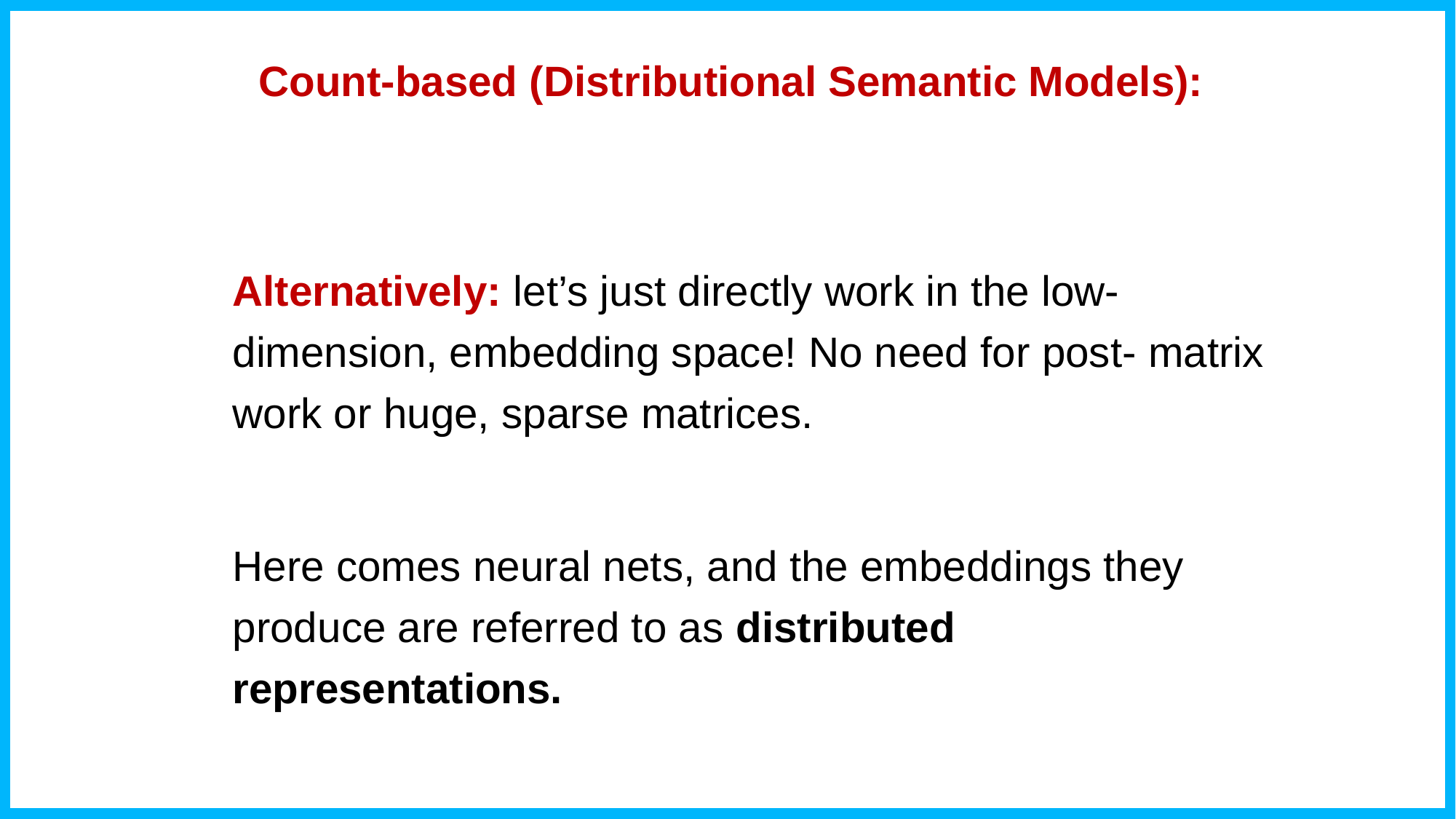

Count-based (Distributional Semantic Models):
Alternatively: let’s just directly work in the low-dimension, embedding space! No need for post- matrix work or huge, sparse matrices.

Here comes neural nets, and the embeddings they produce are referred to as distributed representations.
54